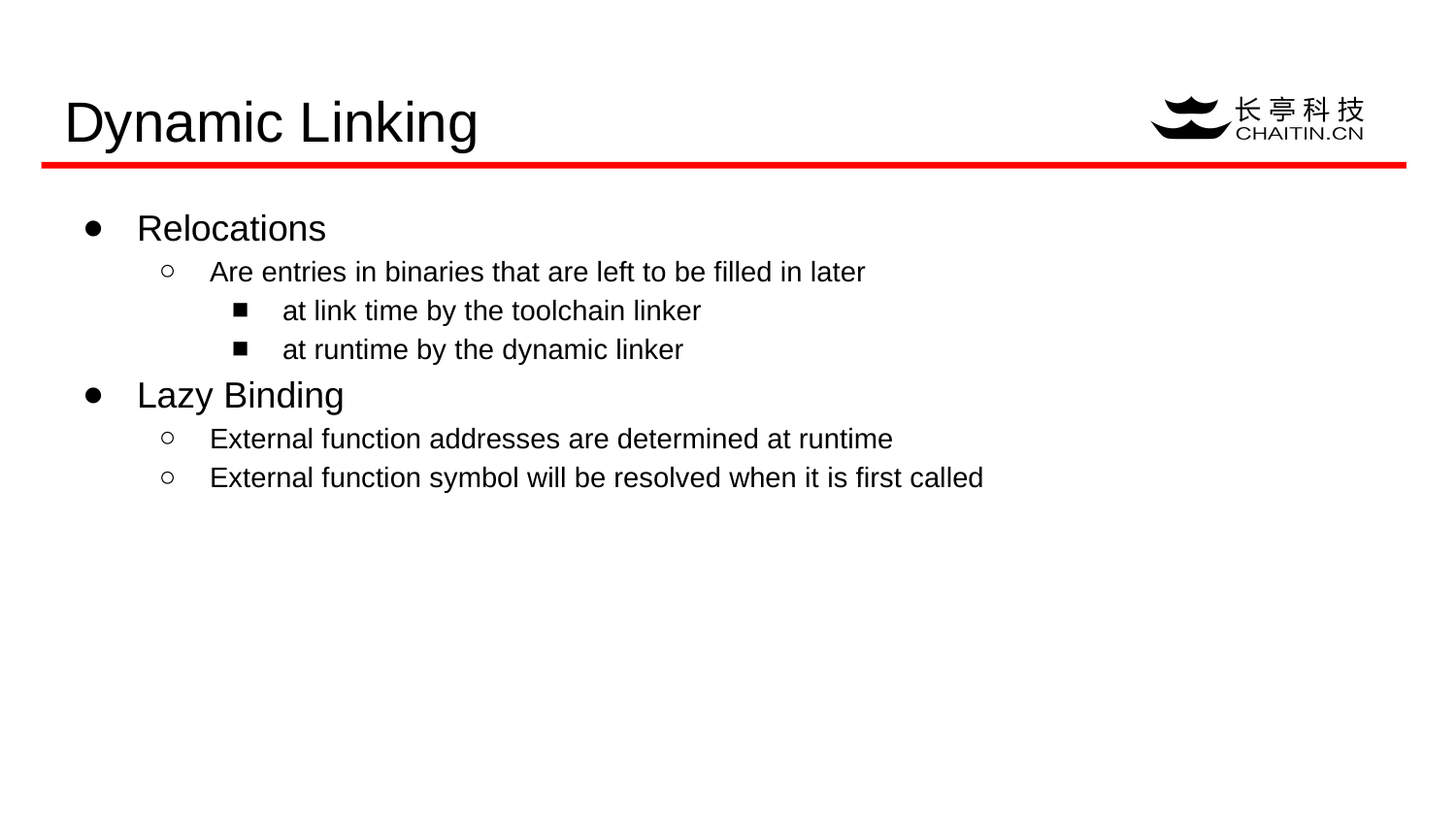

# Dynamic Linking
Relocations
Are entries in binaries that are left to be filled in later
at link time by the toolchain linker
at runtime by the dynamic linker
Lazy Binding
External function addresses are determined at runtime
External function symbol will be resolved when it is first called